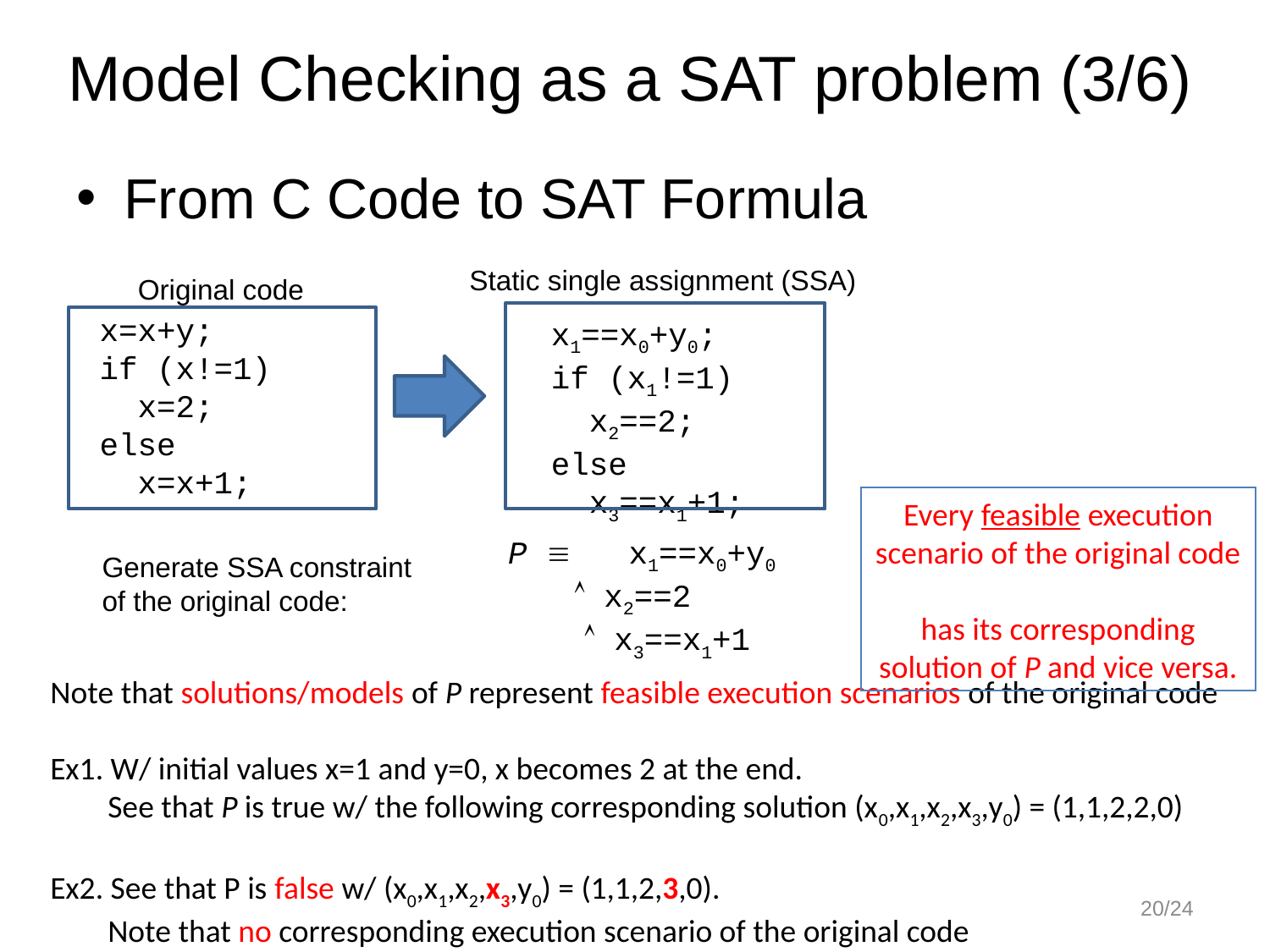

# Model Checking as a SAT problem (3/6)
From C Code to SAT Formula
Static single assignment (SSA)
Original code

x=x+y;
if (x!=1)
  x=2;
else
  x=x+1;

x1==x0+y0;
if (x1!=1)
  x2==2;
else
  x3==x1+1;

Every feasible execution scenario of the original code
has its corresponding solution of P and vice versa.
P ≡   x1==x0+y0
      ∧ x2==2
    ∧ x3==x1+1
Generate SSA constraint
of the original code:
Note that solutions/models of P represent feasible execution scenarios of the original code

Ex1. W/ initial values x=1 and y=0, x becomes 2 at the end.
        See that P is true w/ the following corresponding solution (x0,x1,x2,x3,y0) = (1,1,2,2,0)

Ex2. See that P is false w/ (x0,x1,x2,x3,y0) = (1,1,2,3,0).
        Note that no corresponding execution scenario of the original code
20/24